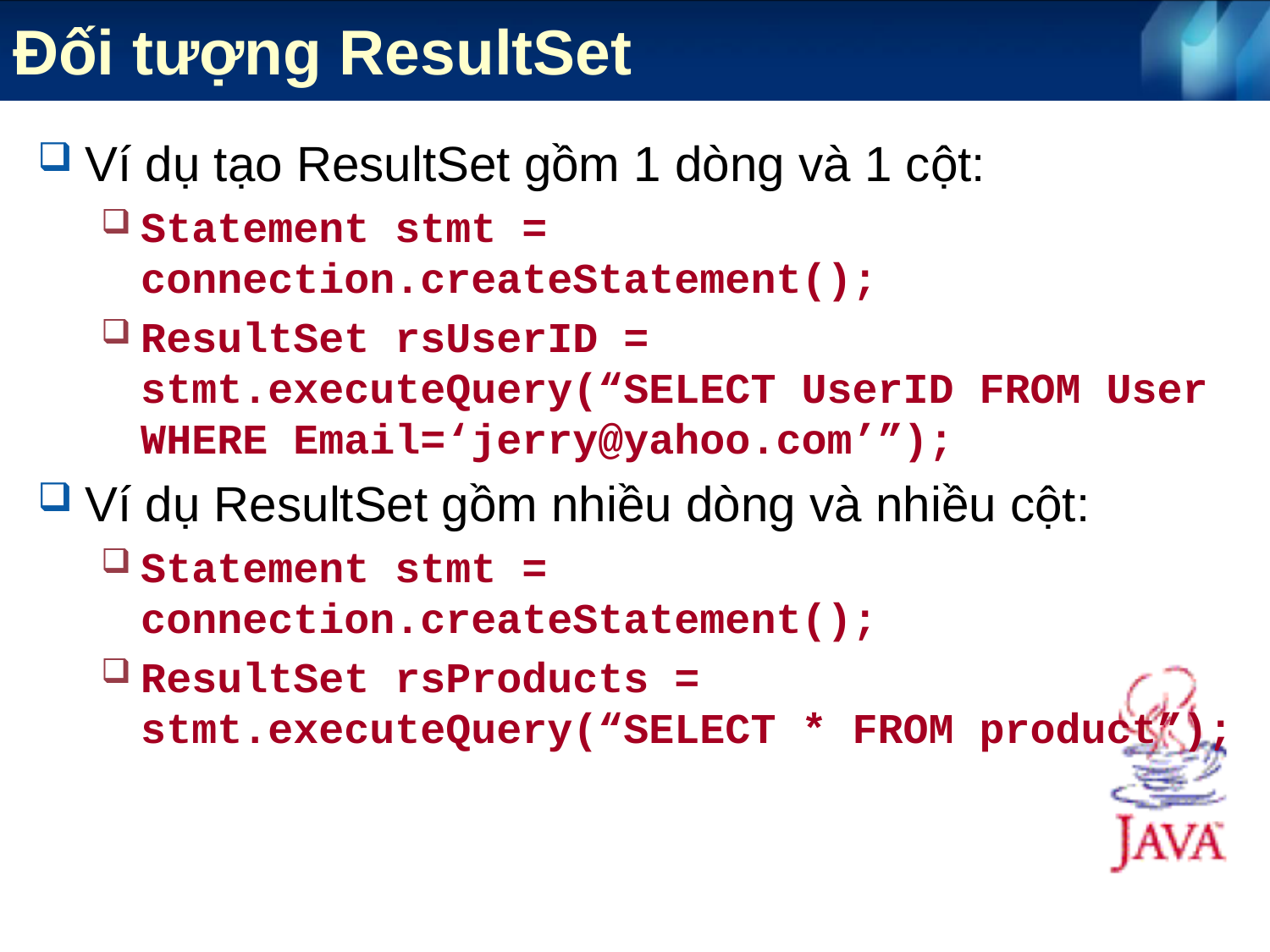

# Đối tượng ResultSet
Ví dụ tạo ResultSet gồm 1 dòng và 1 cột:
Statement stmt = connection.createStatement();
ResultSet rsUserID = stmt.executeQuery(“SELECT UserID FROM User WHERE Email=‘jerry@yahoo.com’”);
Ví dụ ResultSet gồm nhiều dòng và nhiều cột:
Statement stmt = connection.createStatement();
ResultSet rsProducts = stmt.executeQuery(“SELECT * FROM product”);
23